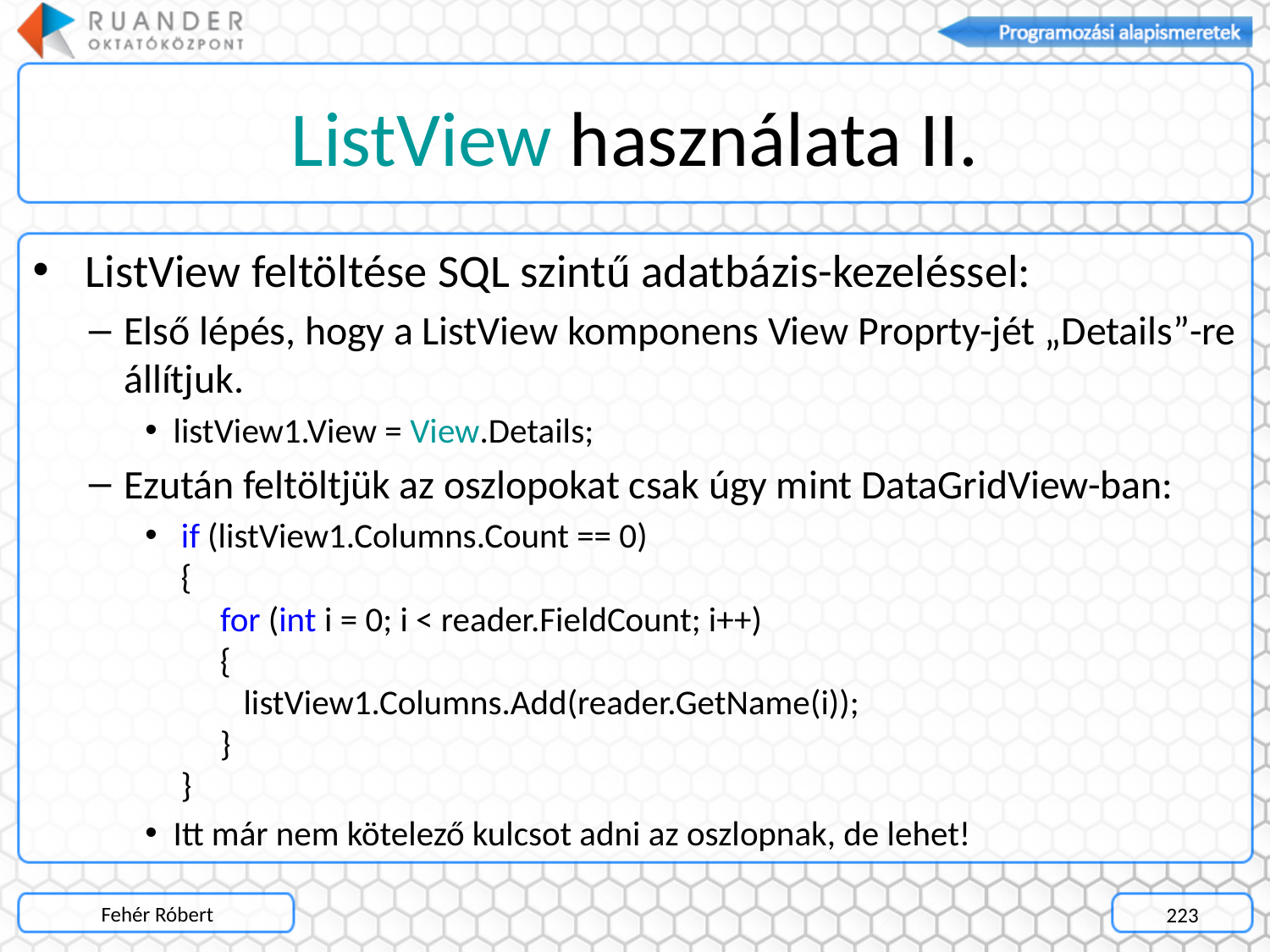

# ListView használata II.
 ListView feltöltése SQL szintű adatbázis-kezeléssel:
Első lépés, hogy a ListView komponens View Proprty-jét „Details”-re állítjuk.
listView1.View = View.Details;
Ezután feltöltjük az oszlopokat csak úgy mint DataGridView-ban:
 if (listView1.Columns.Count == 0)
 {
      for (int i = 0; i < reader.FieldCount; i++)
      {
         listView1.Columns.Add(reader.GetName(i));
      }
 }
Itt már nem kötelező kulcsot adni az oszlopnak, de lehet!
Fehér Róbert
223